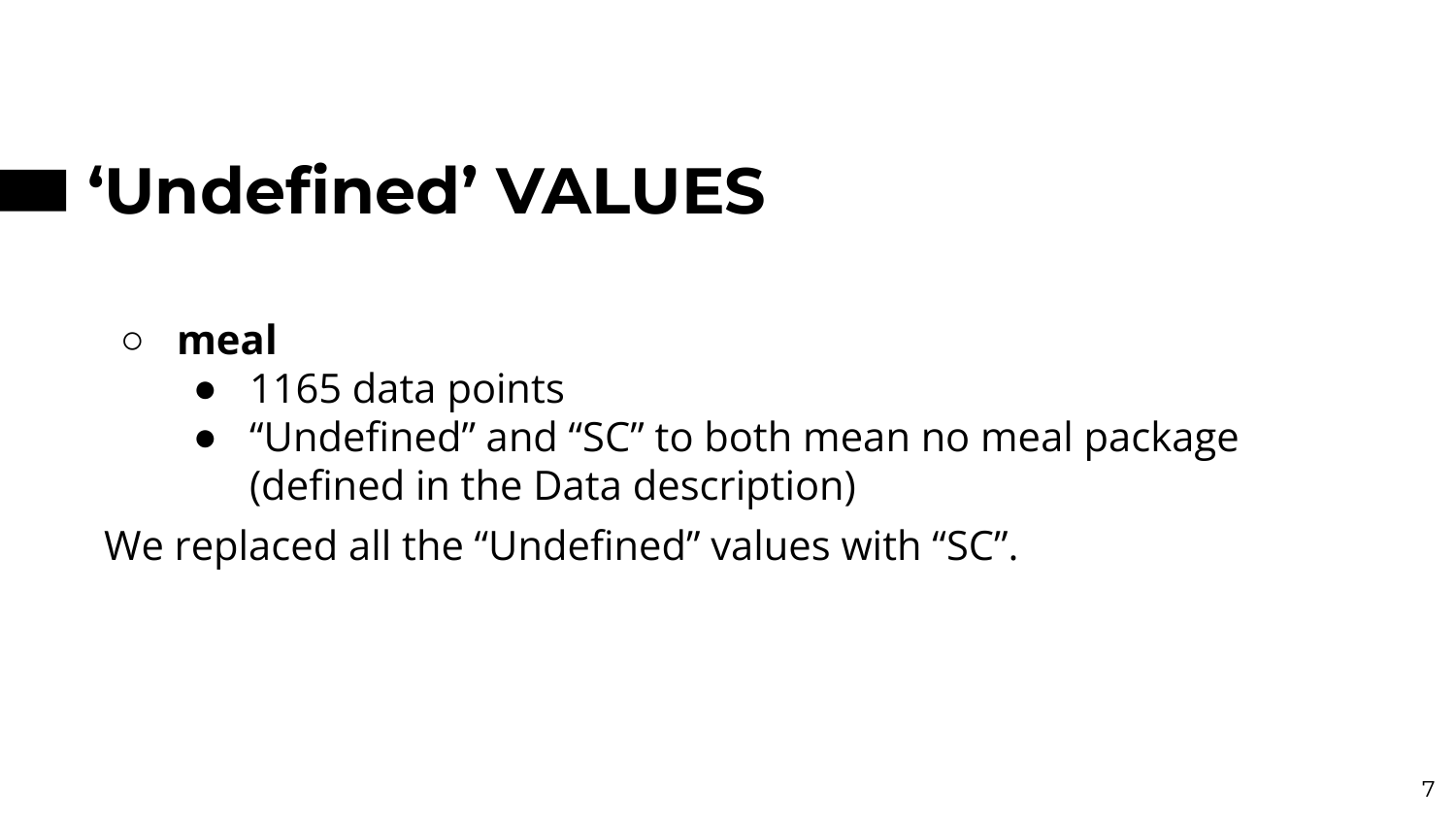

# ‘Undefined’ VALUES

meal
1165 data points
“Undefined” and “SC” to both mean no meal package (defined in the Data description)
We replaced all the “Undefined” values with “SC”.
7